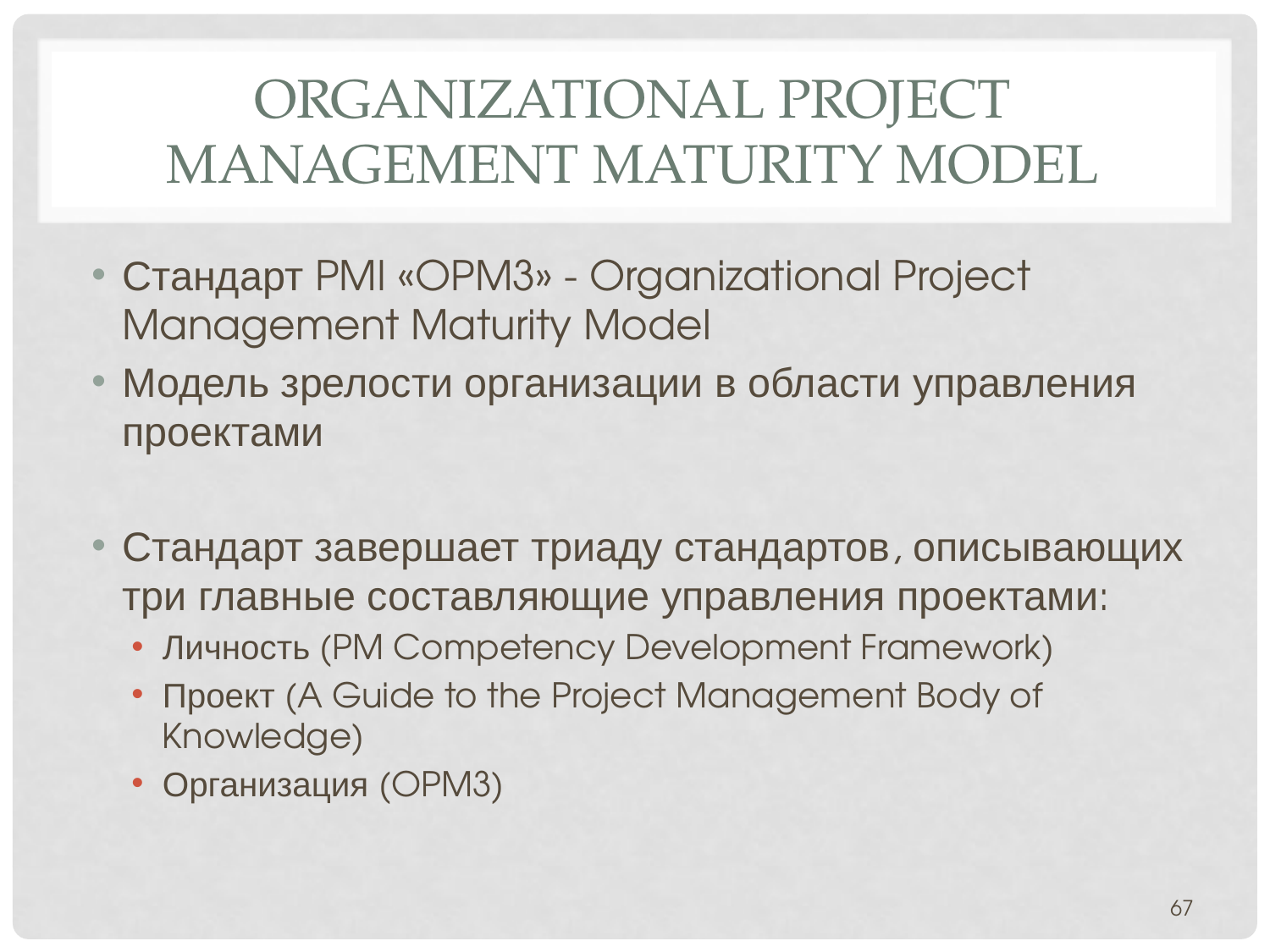

# ORGANIZATIONAL PROJECT MANAGEMENT MATURITY MODEL
Стандарт PMI «OPM3» - Organizational Project Management Maturity Model
Модель зрелости организации в области управления проектами

Стандарт завершает триаду стандартов, описывающих три главные составляющие управления проектами:
Личность (PM Competency Development Framework)
Проект (A Guide to the Project Management Body of Knowledge)
Организация (OPM3)
67